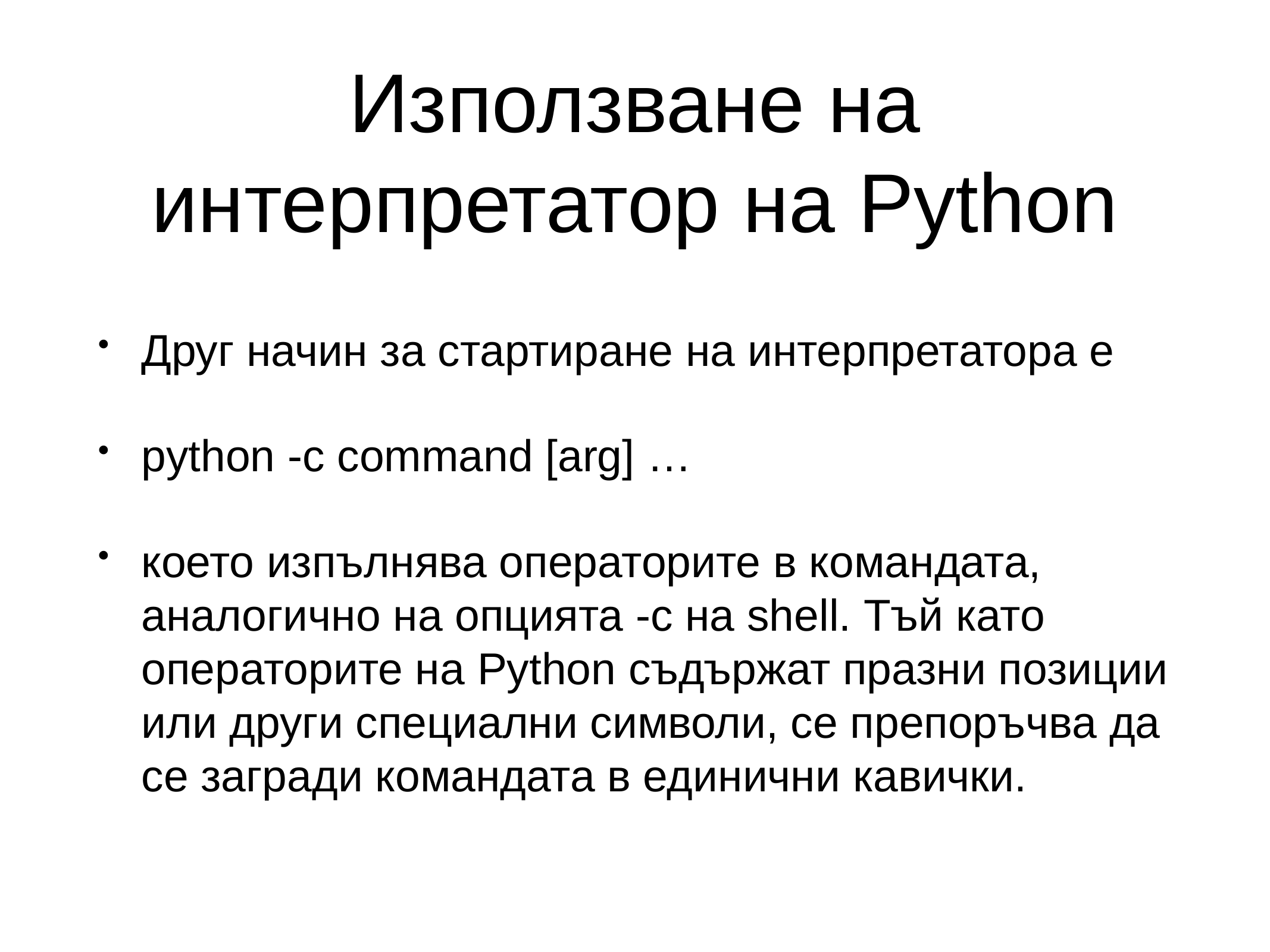

# Използване на интерпретатор на Python
Друг начин за стартиране на интерпретатора е
python -c command [arg] …
което изпълнява операторите в командата, аналогично на опцията -c на shell. Тъй като операторите на Python съдържат празни позиции или други специални символи, се препоръчва да се загради командата в единични кавички.